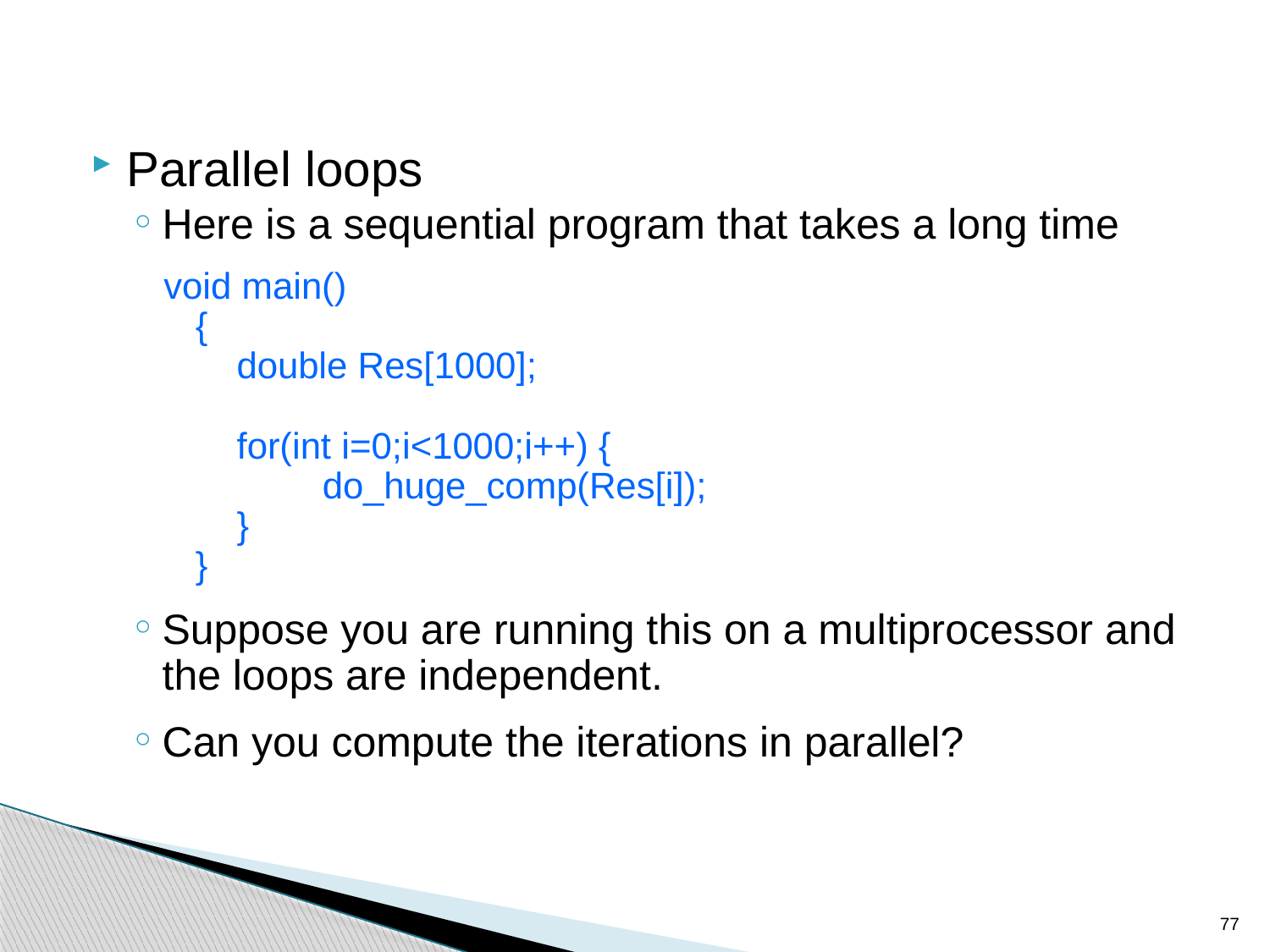

Parallel loops
Here is a sequential program that takes a long time
void main()
{
    double Res[1000];
    for(int i=0;i<1000;i++) {
	do_huge_comp(Res[i]);
    }
}
Suppose you are running this on a multiprocessor and the loops are independent.
Can you compute the iterations in parallel?
77